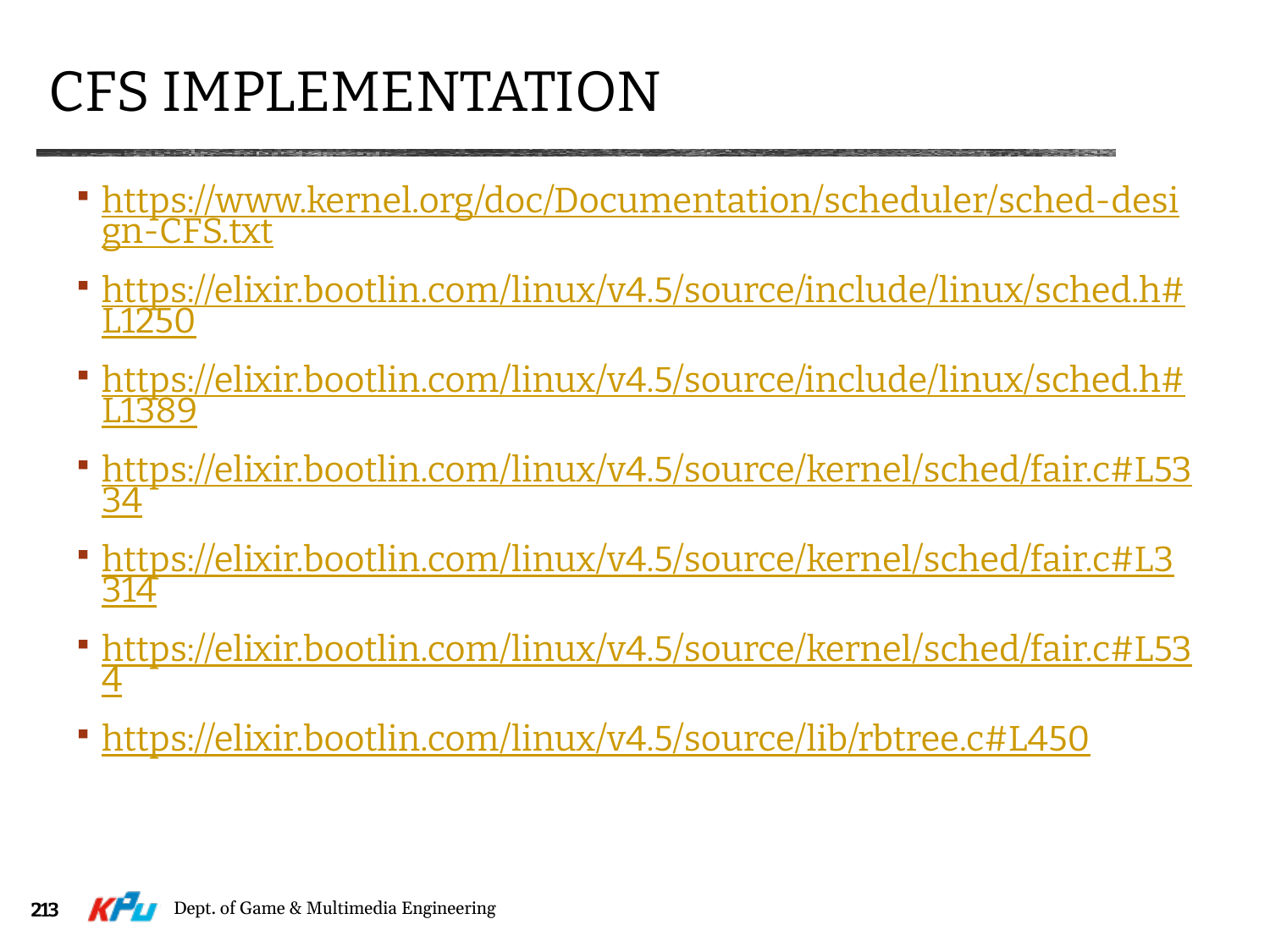

# CFS implementation
https://www.kernel.org/doc/Documentation/scheduler/sched-design-CFS.txt
https://elixir.bootlin.com/linux/v4.5/source/include/linux/sched.h#L1250
https://elixir.bootlin.com/linux/v4.5/source/include/linux/sched.h#L1389
https://elixir.bootlin.com/linux/v4.5/source/kernel/sched/fair.c#L5334
https://elixir.bootlin.com/linux/v4.5/source/kernel/sched/fair.c#L3314
https://elixir.bootlin.com/linux/v4.5/source/kernel/sched/fair.c#L534
https://elixir.bootlin.com/linux/v4.5/source/lib/rbtree.c#L450

Dept. of Game & Multimedia Engineering
213